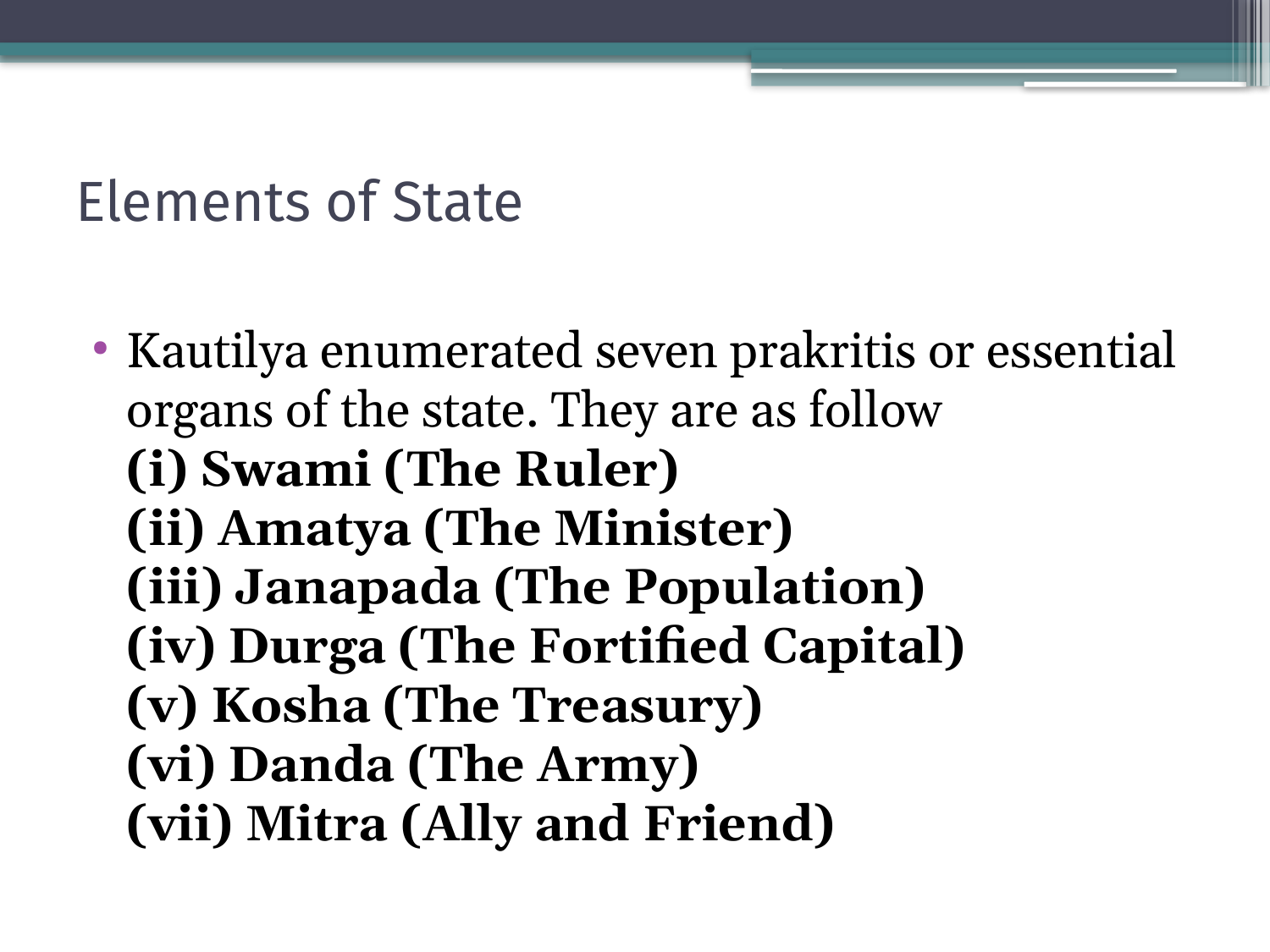

# Elements of State
Kautilya enumerated seven prakritis or essential organs of the state. They are as follow
(i) Swami (The Ruler)
(ii) Amatya (The Minister)
(iii) Janapada (The Population)
(iv) Durga (The Fortified Capital)
(v) Kosha (The Treasury)
(vi) Danda (The Army)
(vii) Mitra (Ally and Friend)